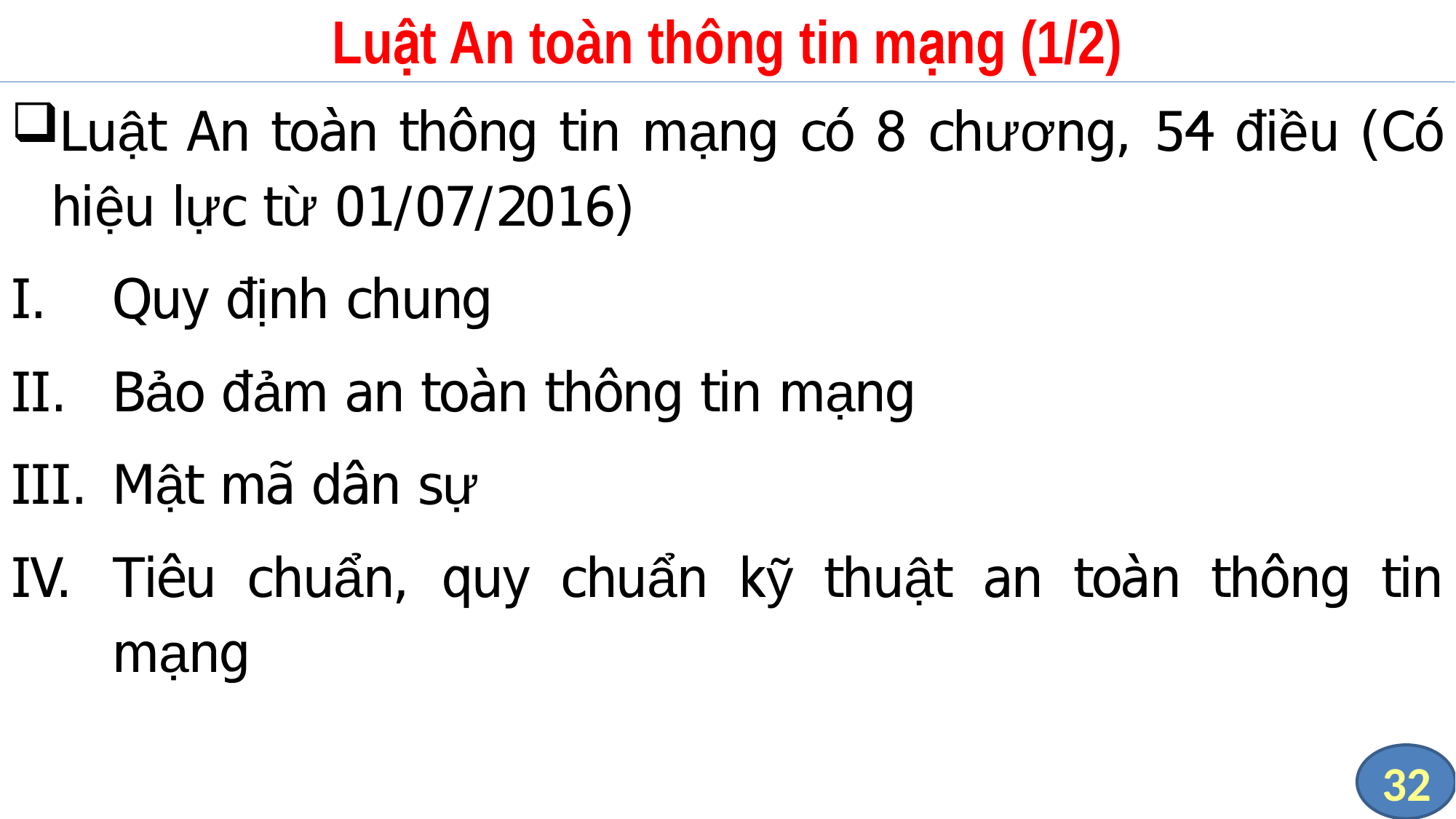

# Luật An toàn thông tin mạng (1/2)
Luật An toàn thông tin mạng có 8 chương, 54 điều (Có hiệu lực từ 01/07/2016)
Quy định chung
Bảo đảm an toàn thông tin mạng
Mật mã dân sự
Tiêu chuẩn, quy chuẩn kỹ thuật an toàn thông tin mạng

32